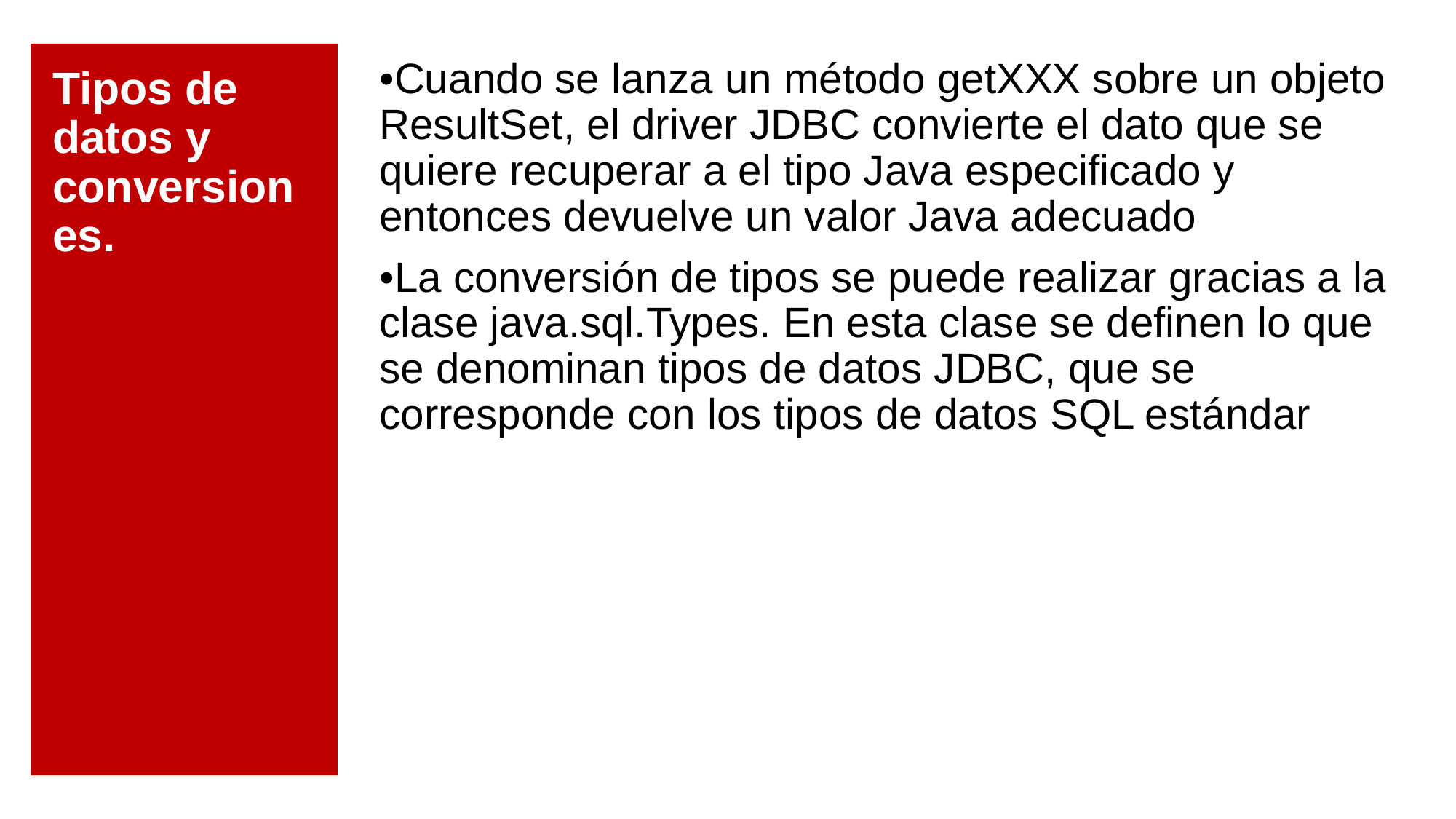

# Tipos de datos y conversiones.
•Cuando se lanza un método getXXX sobre un objeto ResultSet, el driver JDBC convierte el dato que se quiere recuperar a el tipo Java especificado y entonces devuelve un valor Java adecuado
•La conversión de tipos se puede realizar gracias a la clase java.sql.Types. En esta clase se definen lo que se denominan tipos de datos JDBC, que se corresponde con los tipos de datos SQL estándar